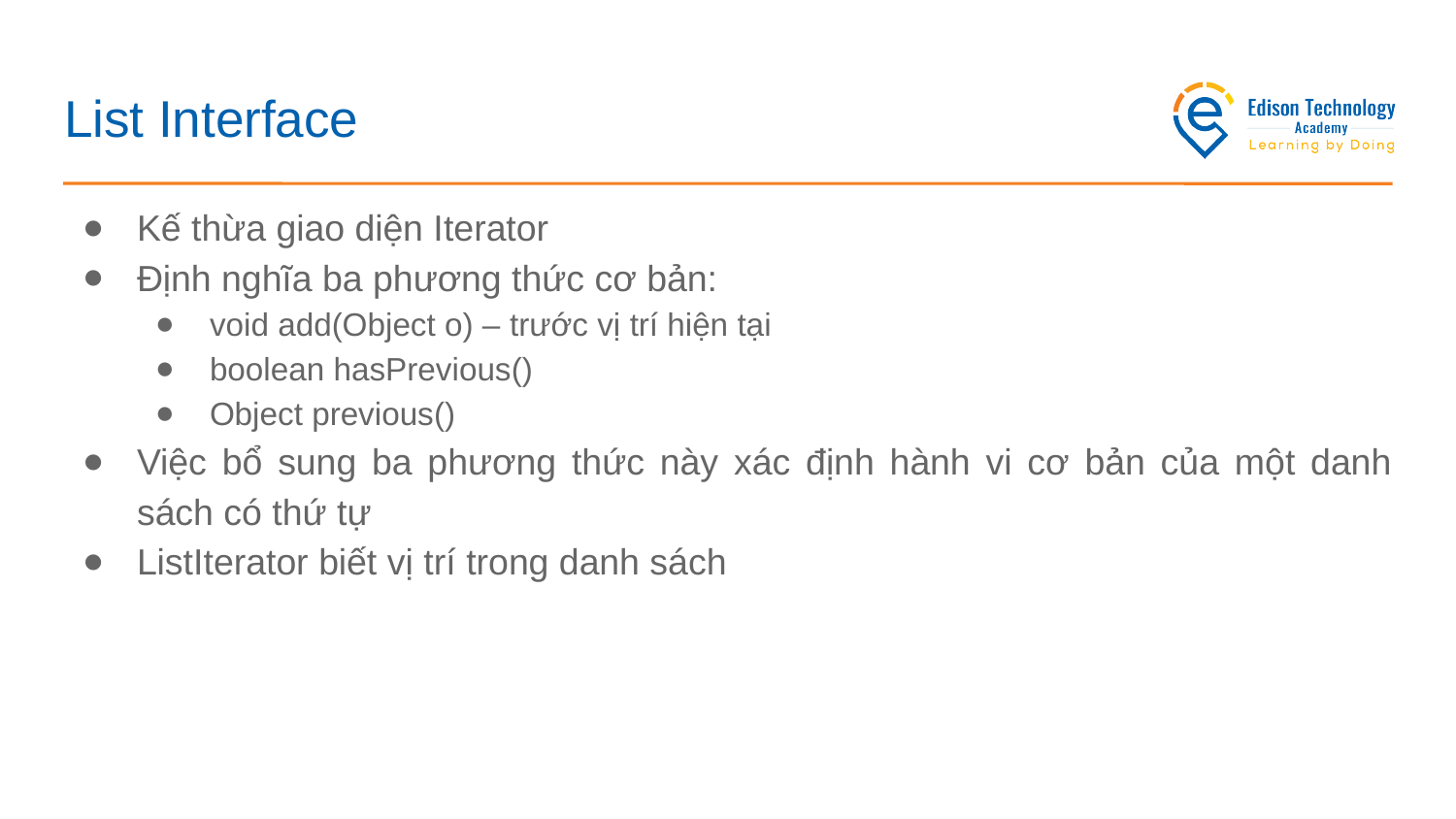

# List Interface
Kế thừa giao diện Iterator
Định nghĩa ba phương thức cơ bản:
void add(Object o) – trước vị trí hiện tại
boolean hasPrevious()
Object previous()
Việc bổ sung ba phương thức này xác định hành vi cơ bản của một danh sách có thứ tự
ListIterator biết vị trí trong danh sách